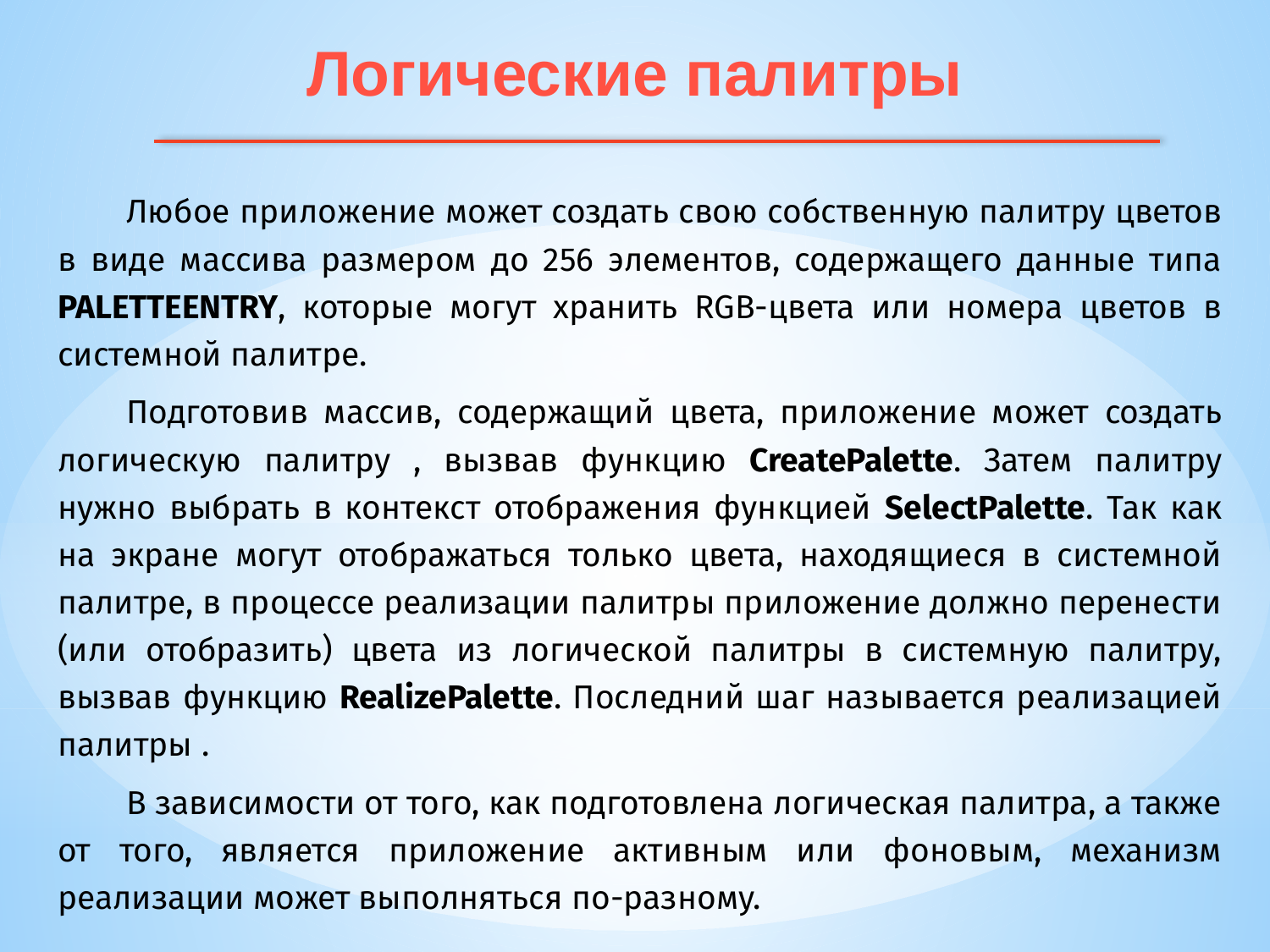

Логические палитры
Любое приложение может создать свою собственную палитру цветов в виде массива размером до 256 элементов, содержащего данные типа PALETTEENTRY, которые могут хранить RGB-цвета или номера цветов в системной палитре.
Подготовив массив, содержащий цвета, приложение может создать логическую палитру , вызвав функцию CreatePalette. Затем палитру нужно выбрать в контекст отображения функцией SelectPalette. Так как на экране могут отображаться только цвета, находящиеся в системной палитре, в процессе реализации палитры приложение должно перенести (или отобразить) цвета из логической палитры в системную палитру, вызвав функцию RealizePalette. Последний шаг называется реализацией палитры .
В зависимости от того, как подготовлена логическая палитра, а также от того, является приложение активным или фоновым, механизм реализации может выполняться по-разному.